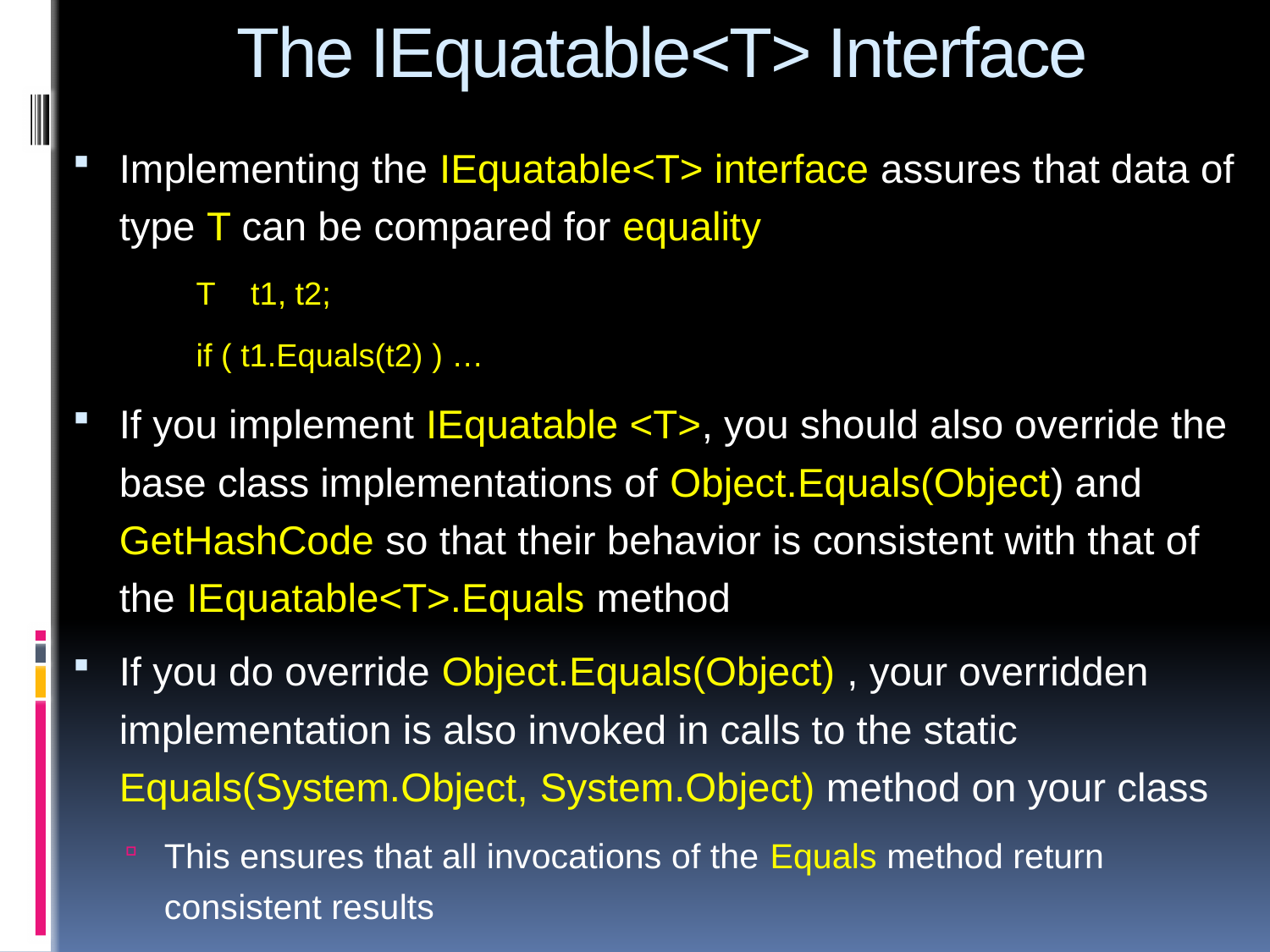

# The IEquatable<T> Interface
Implementing the IEquatable<T> interface assures that data of type T can be compared for equality
T    t1, t2;
if ( t1.Equals(t2) ) …
If you implement IEquatable <T>, you should also override the base class implementations of Object.Equals(Object) and GetHashCode so that their behavior is consistent with that of the IEquatable<T>.Equals method
If you do override Object.Equals(Object) , your overridden implementation is also invoked in calls to the static Equals(System.Object, System.Object) method on your class
This ensures that all invocations of the Equals method return consistent results